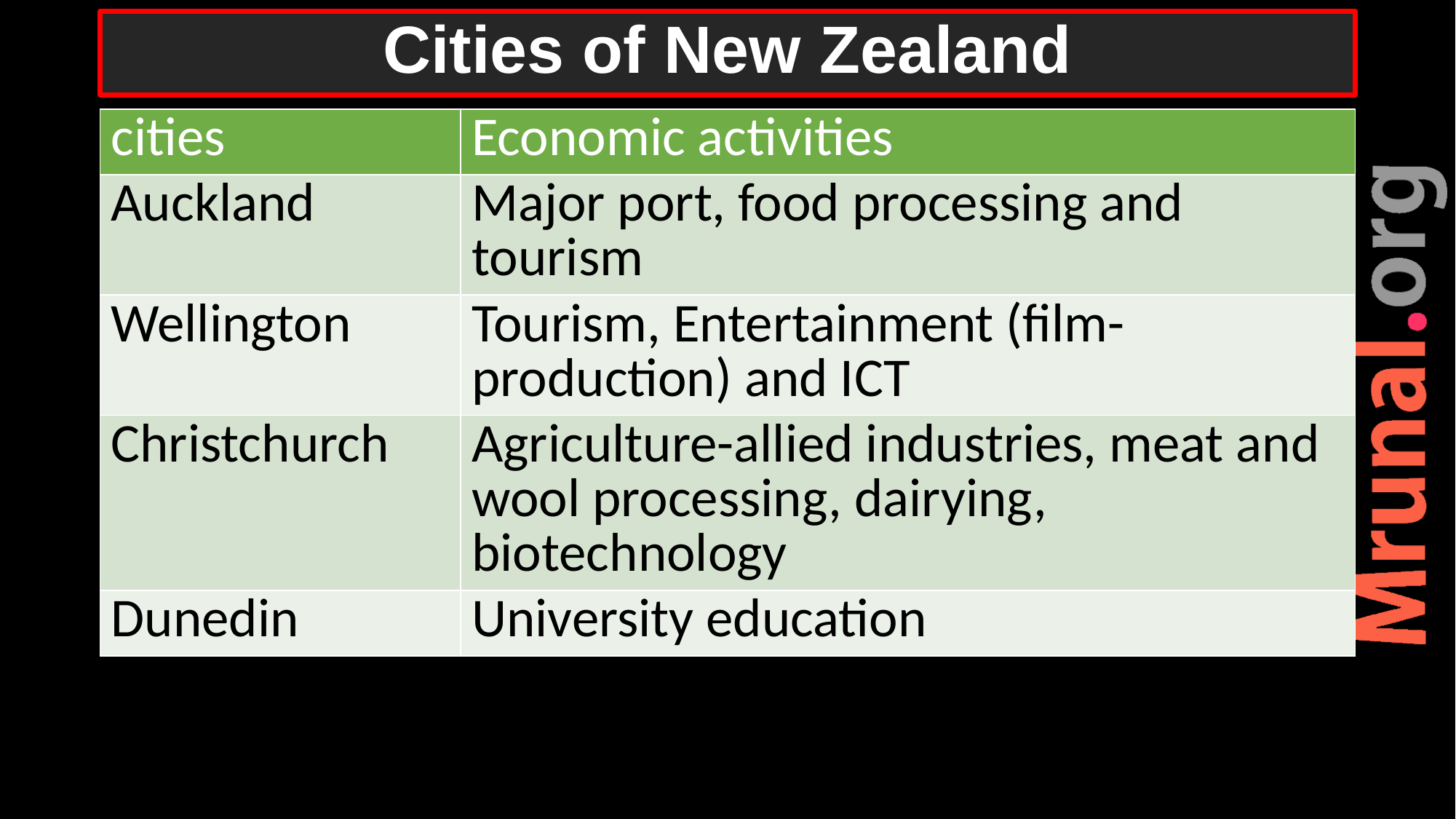

# Cities of New Zealand
| cities | Economic activities |
| --- | --- |
| Auckland | Major port, food processing and tourism |
| Wellington | Tourism, Entertainment (film-production) and ICT |
| Christchurch | Agriculture-allied industries, meat and wool processing, dairying, biotechnology |
| Dunedin | University education |